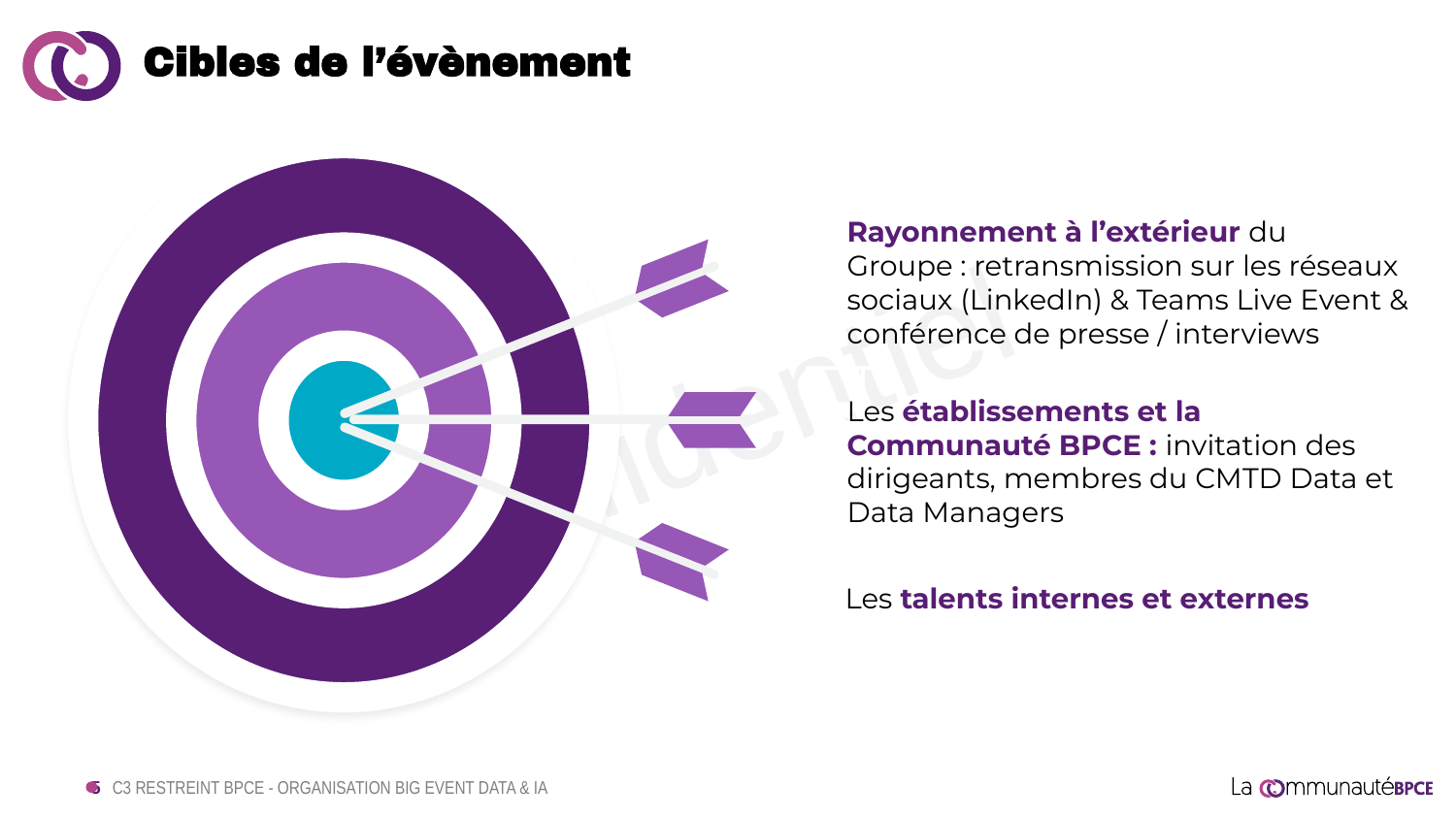

# Cibles de l’évènement

Rayonnement à l’extérieur du Groupe : retransmission sur les réseaux sociaux (LinkedIn) & Teams Live Event & conférence de presse / interviews
Les établissements et la Communauté BPCE : invitation des dirigeants, membres du CMTD Data et Data Managers
Les talents internes et externes